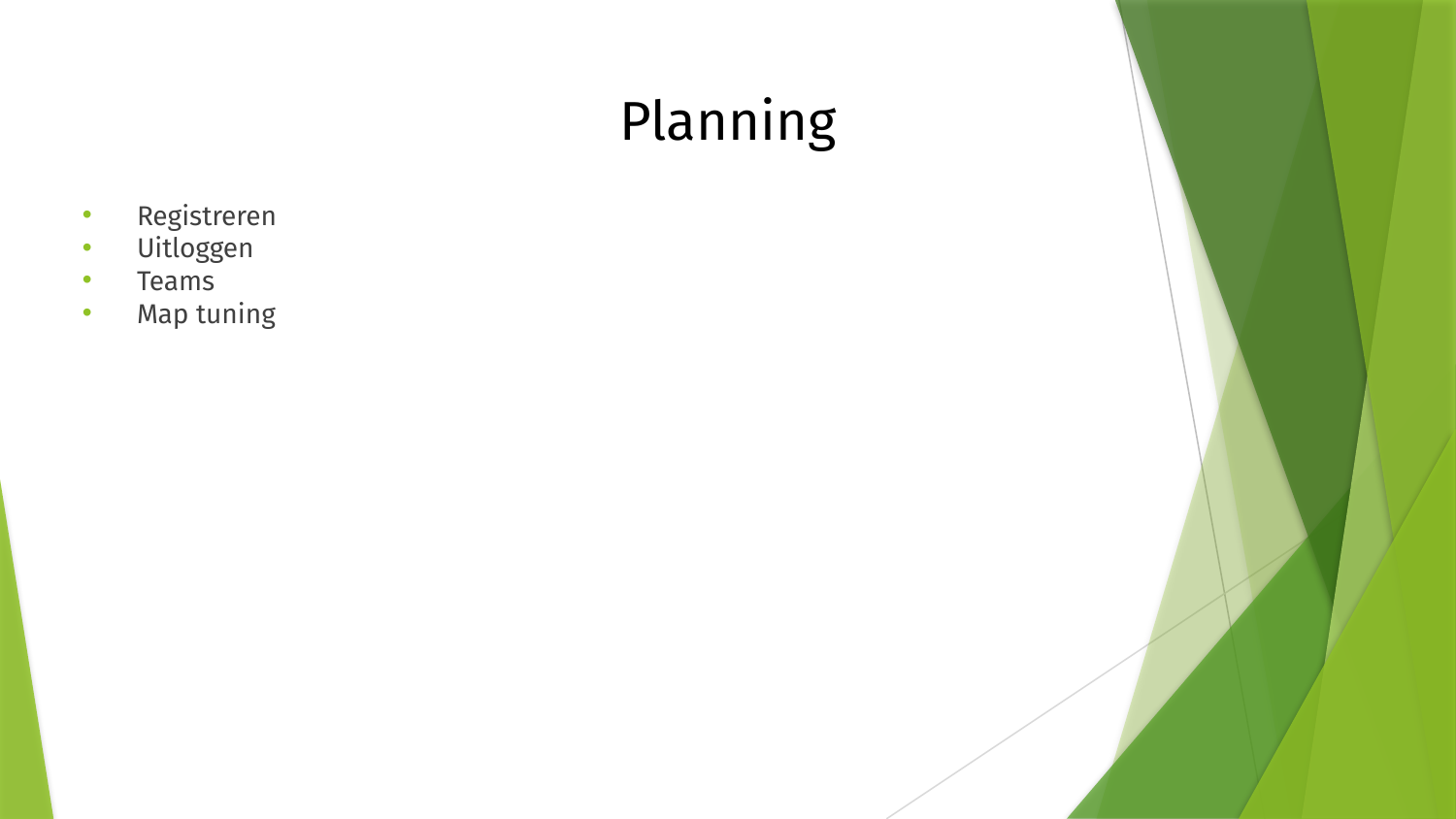

# Planning
Registreren
Uitloggen
Teams
Map tuning